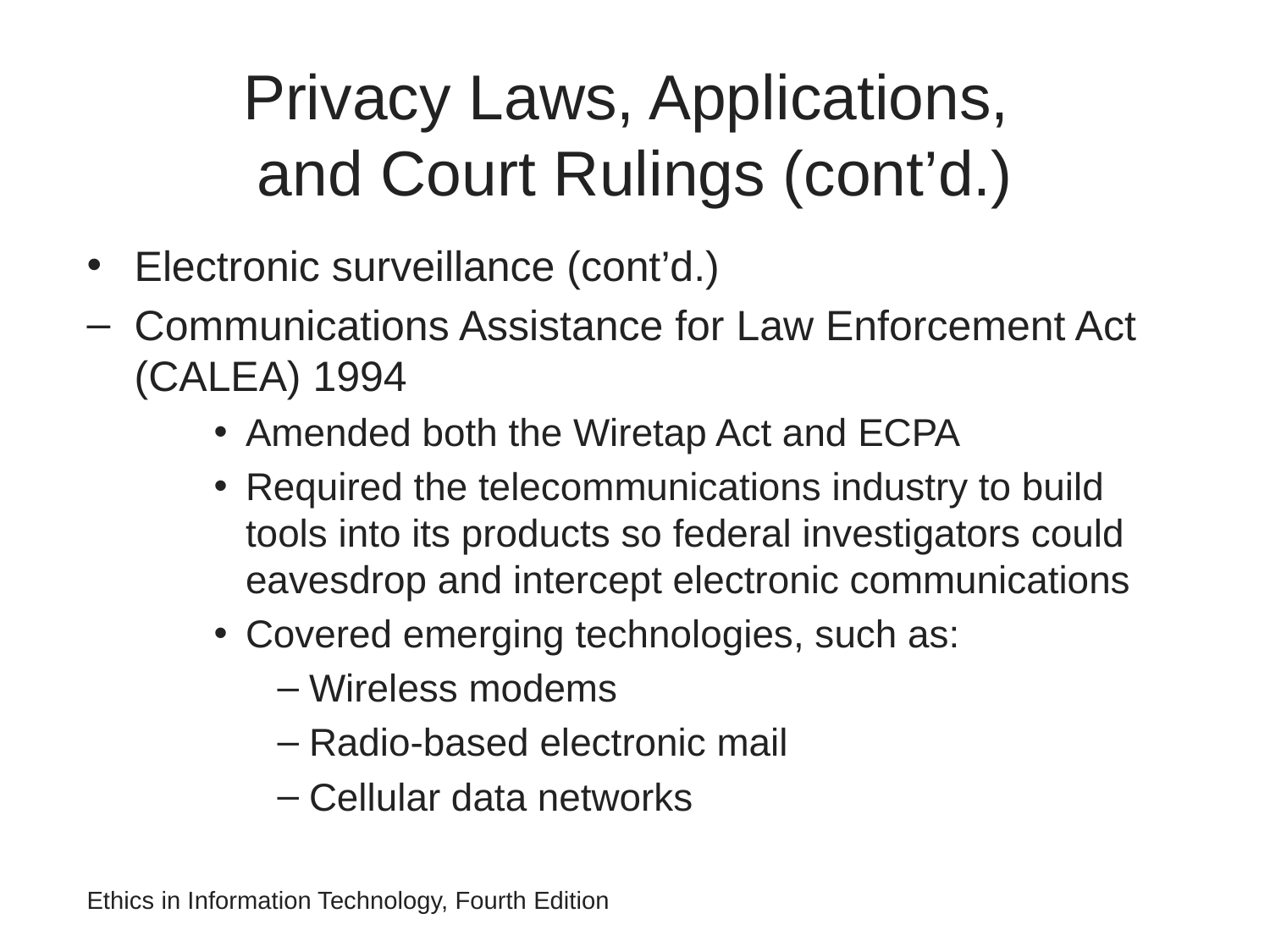

# Privacy Laws, Applications, and Court Rulings (cont’d.)
Electronic surveillance (cont’d.)
Communications Assistance for Law Enforcement Act (CALEA) 1994
Amended both the Wiretap Act and ECPA
Required the telecommunications industry to build tools into its products so federal investigators could eavesdrop and intercept electronic communications
Covered emerging technologies, such as:
Wireless modems
Radio-based electronic mail
Cellular data networks

Ethics in Information Technology, Fourth Edition